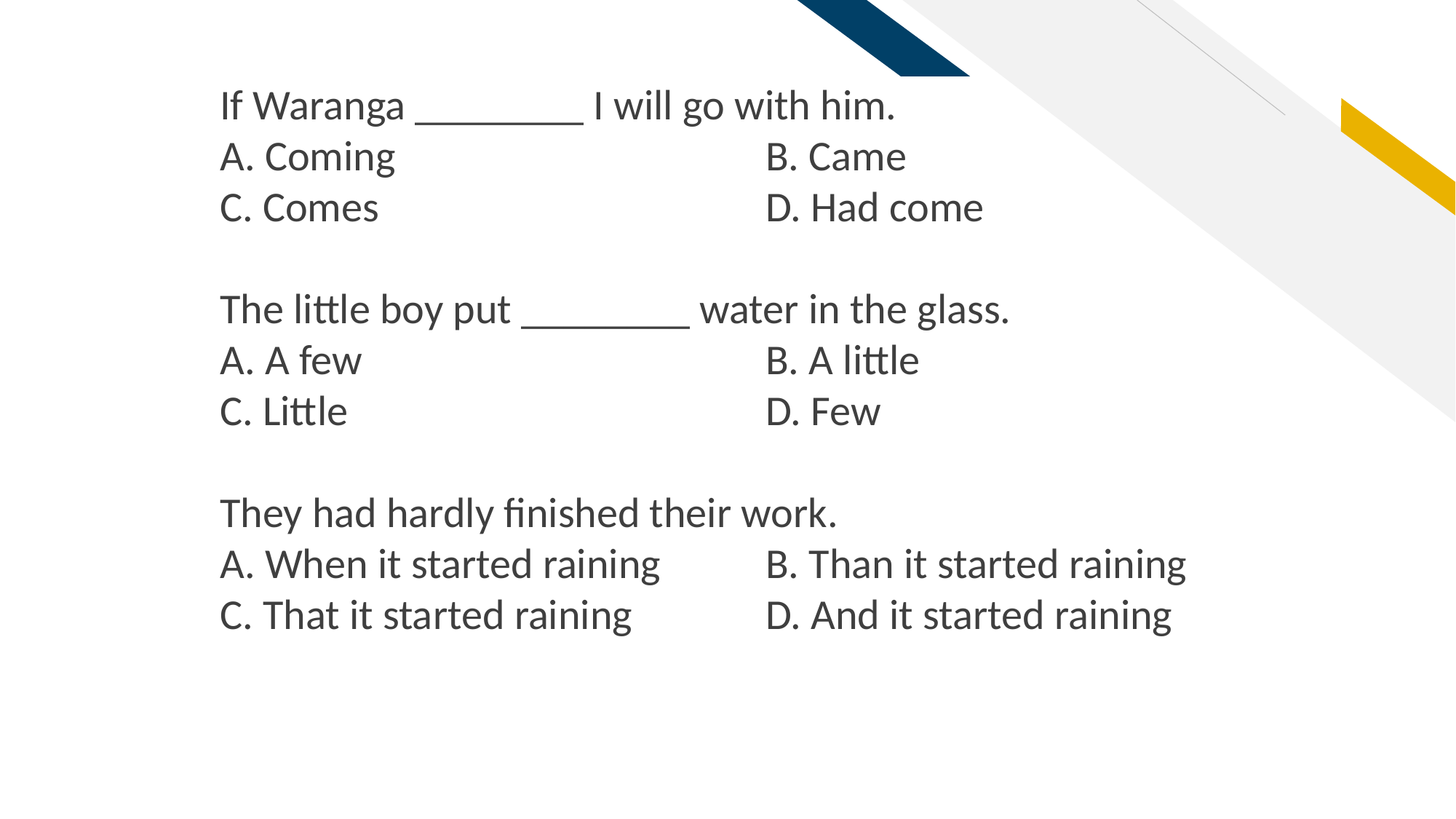

If Waranga ________ I will go with him.
A. Coming				B. Came
C. Comes				D. Had come

The little boy put ________ water in the glass.
A. A few				B. A little
C. Little				D. Few

They had hardly finished their work.
A. When it started raining	B. Than it started raining
C. That it started raining		D. And it started raining